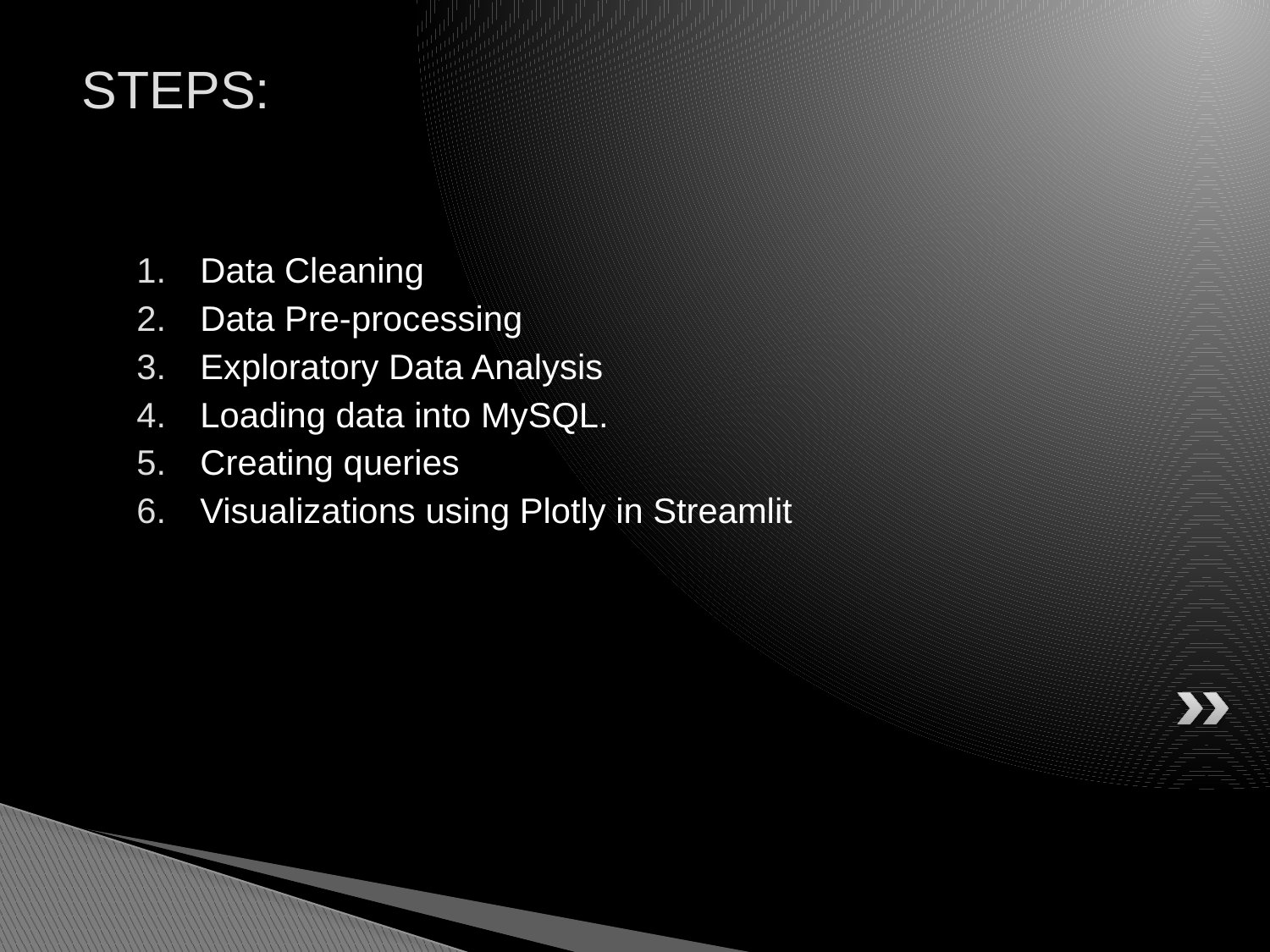

# STEPS:
Data Cleaning
Data Pre-processing
Exploratory Data Analysis
Loading data into MySQL.
Creating queries
Visualizations using Plotly in Streamlit